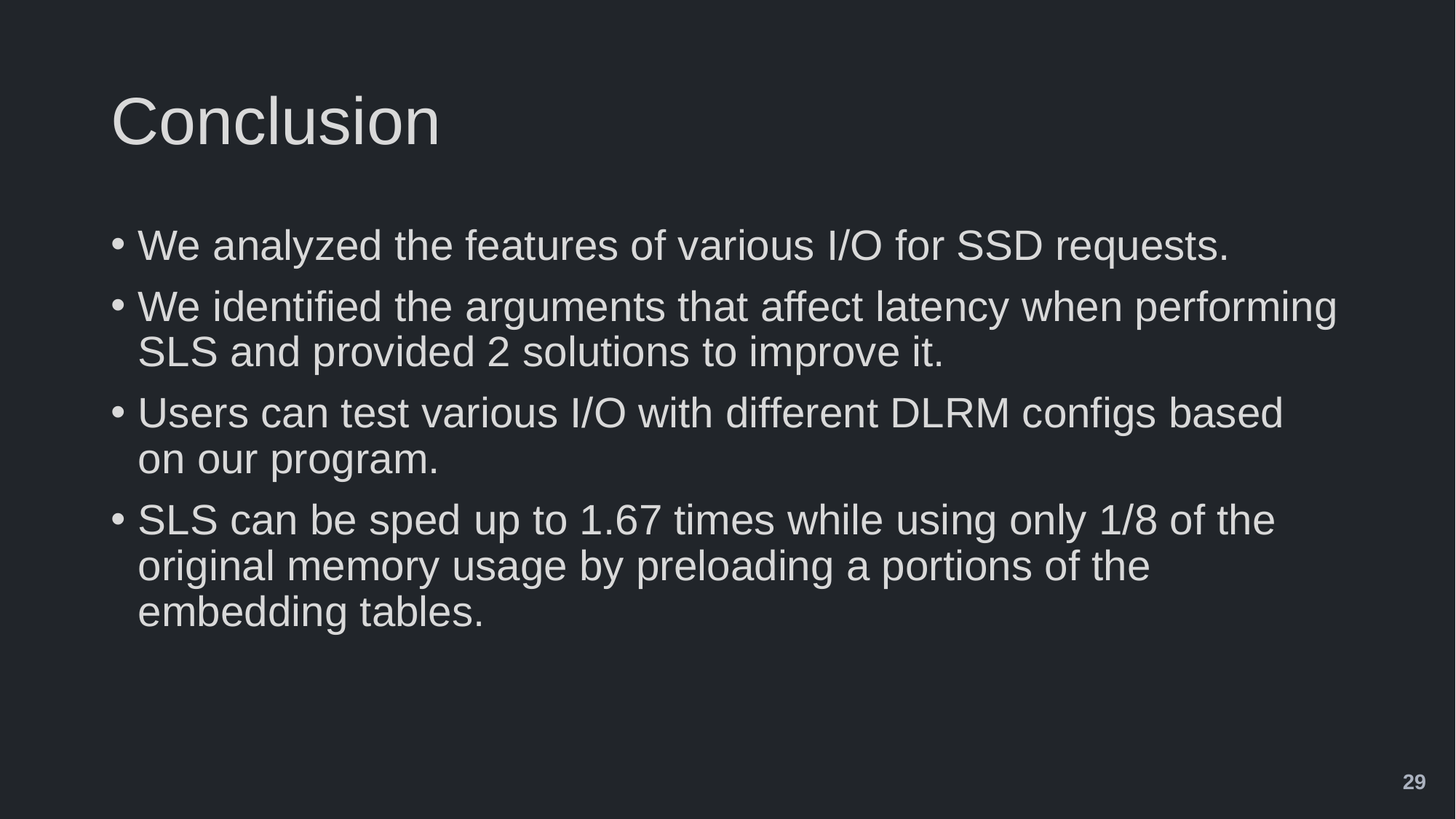

# Conclusion
We analyzed the features of various I/O for SSD requests.
We identified the arguments that affect latency when performing SLS and provided 2 solutions to improve it.
Users can test various I/O with different DLRM configs based on our program.
SLS can be sped up to 1.67 times while using only 1/8 of the original memory usage by preloading a portions of the embedding tables.
29